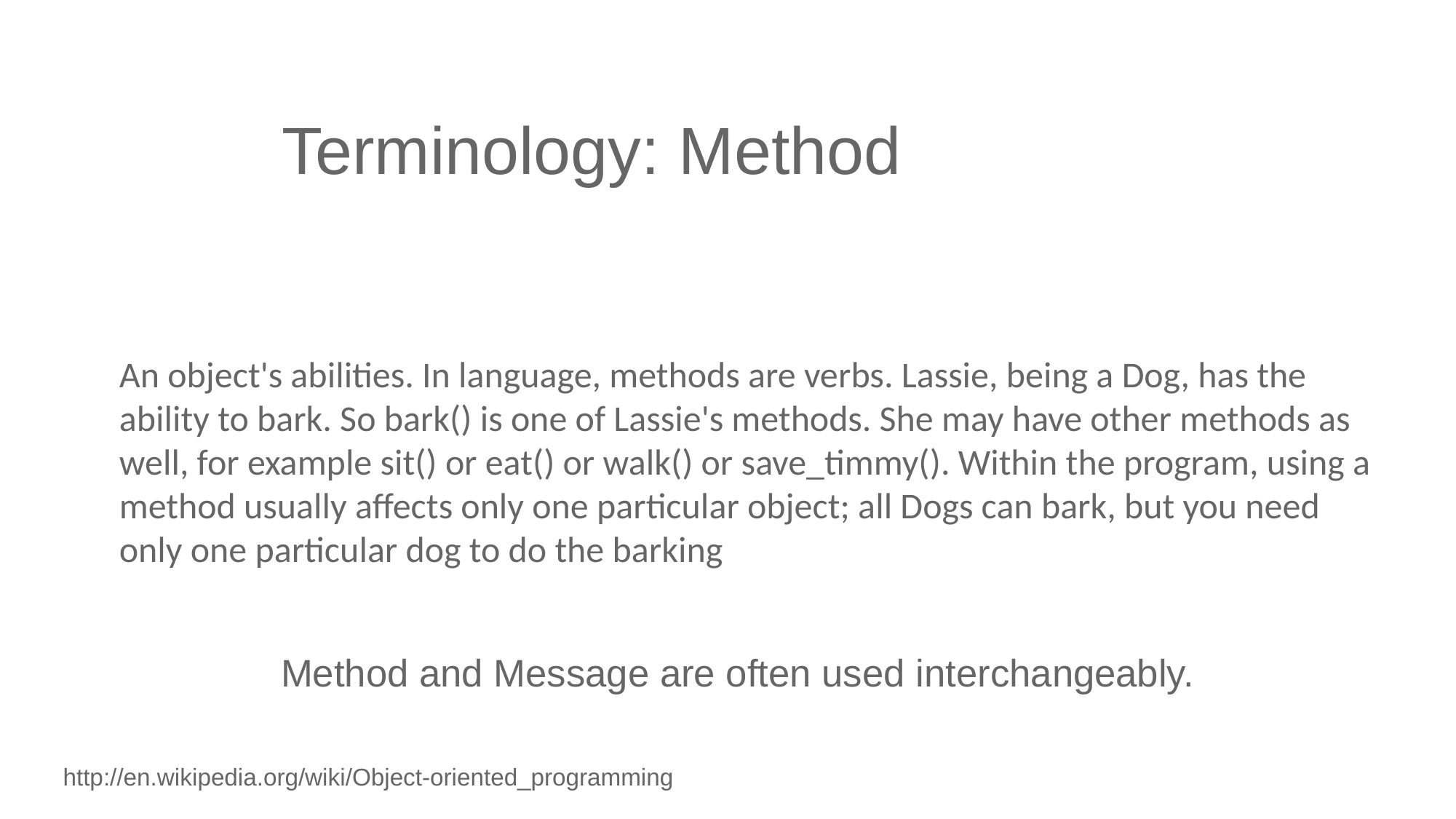

# Terminology: Method
An object's abilities. In language, methods are verbs. Lassie, being a Dog, has the ability to bark. So bark() is one of Lassie's methods. She may have other methods as well, for example sit() or eat() or walk() or save_timmy(). Within the program, using a method usually affects only one particular object; all Dogs can bark, but you need only one particular dog to do the barking
Method and Message are often used interchangeably.
http://en.wikipedia.org/wiki/Object-oriented_programming